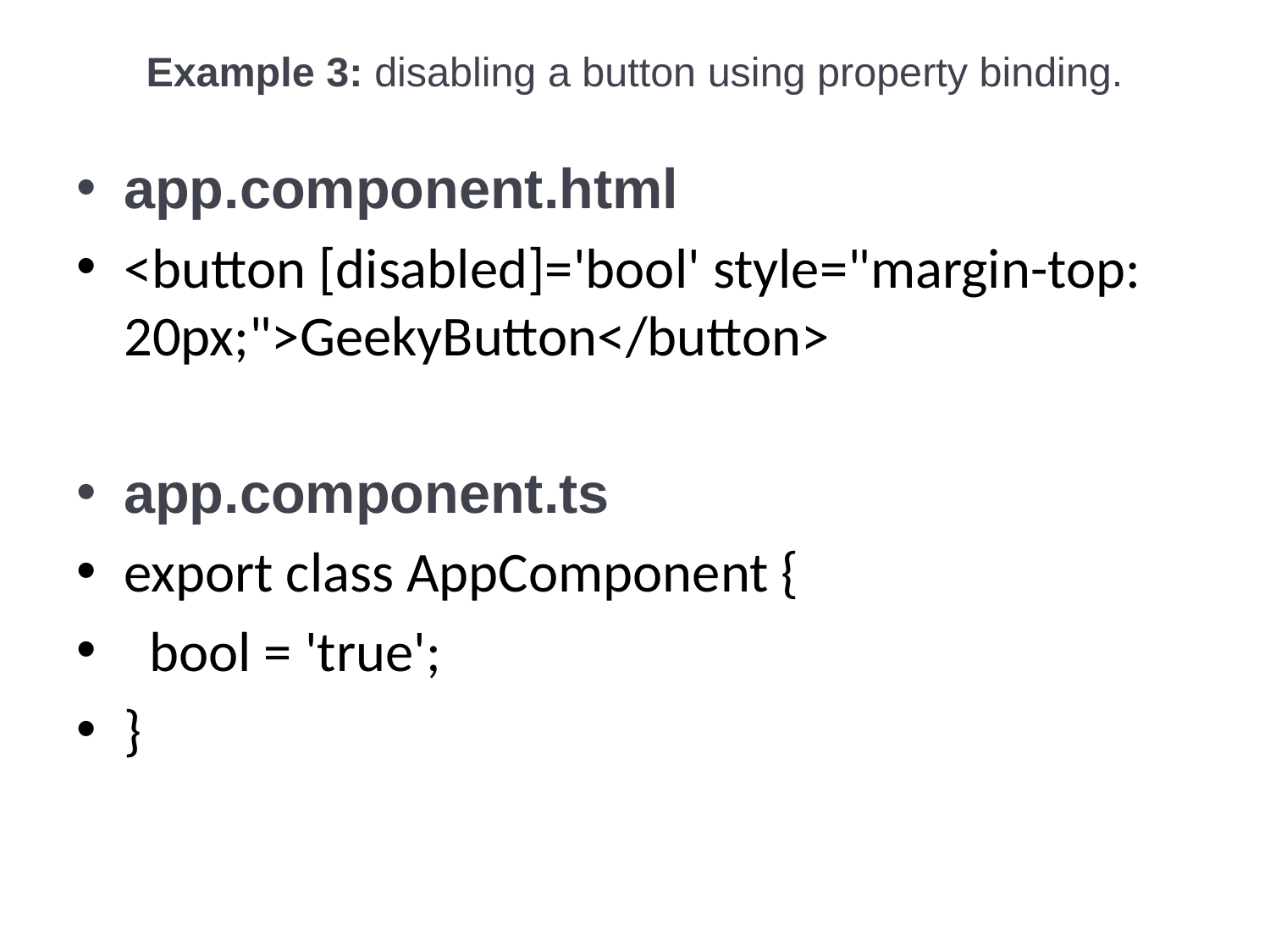

# Example 3: disabling a button using property binding.
app.component.html
<button [disabled]='bool' style="margin-top: 20px;">GeekyButton</button>

app.component.ts
export class AppComponent {
  bool = 'true';
}